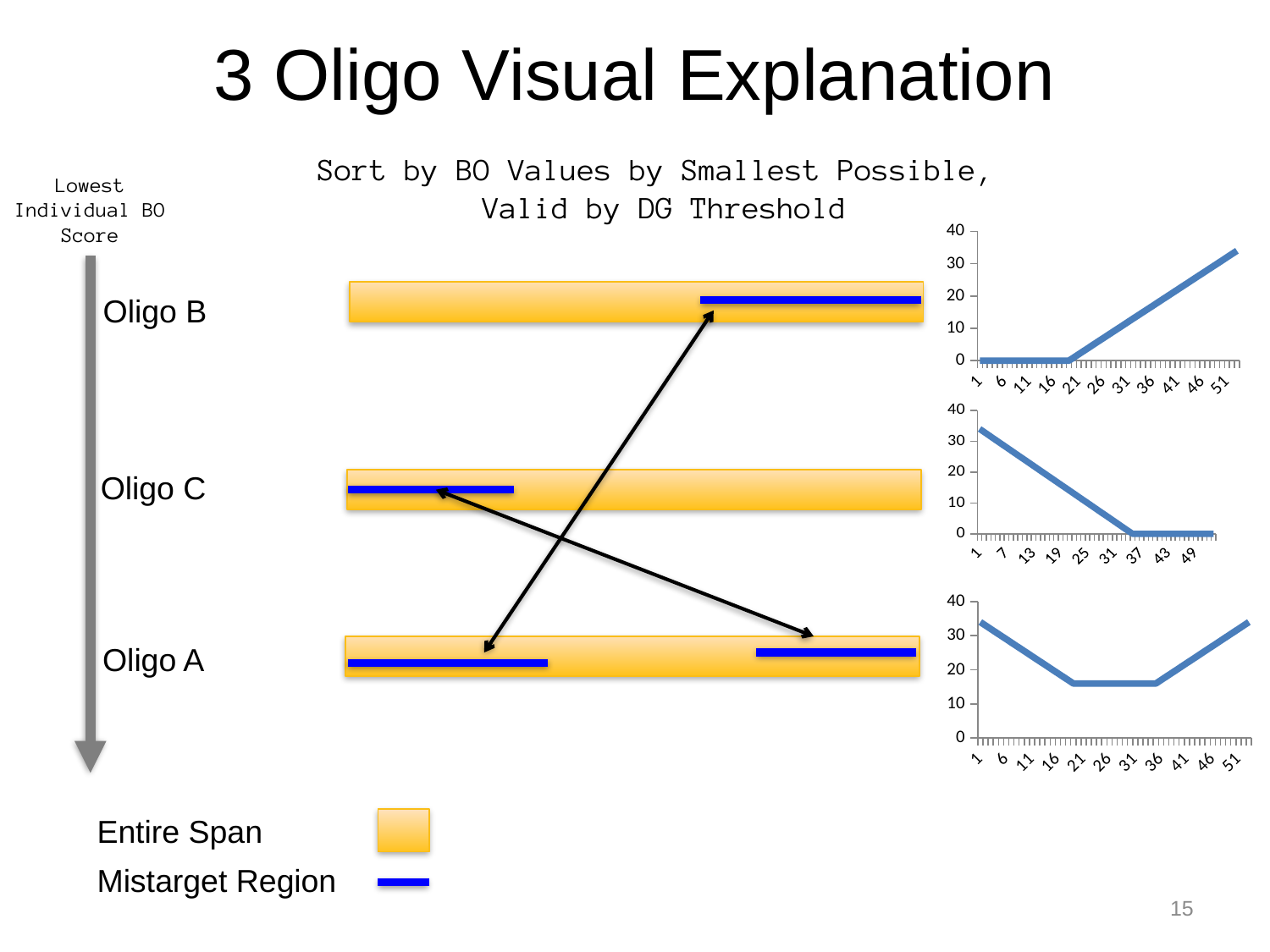

# 3 Oligo Visual Explanation
Sort by BO Values by Smallest Possible,
Valid by DG Threshold
Lowest Individual BO Score

### Chart

| Category |  |
|---|---|
Oligo B

### Chart

| Category |  |
|---|---|
Oligo C

### Chart

| Category |  |
|---|---|
Oligo A

Entire Span

Mistarget Region
15